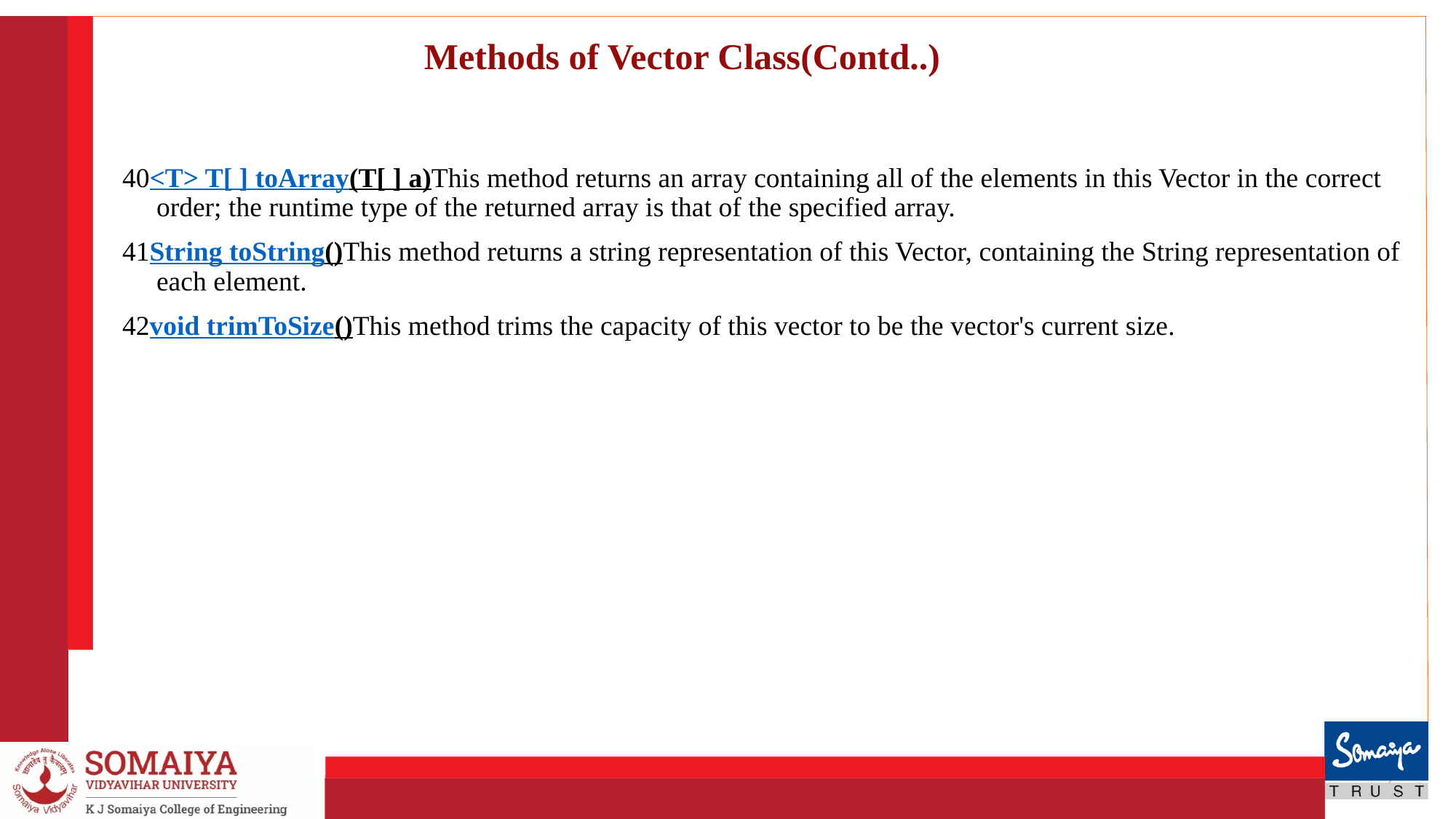

# Methods of Vector Class(Contd..)
40<T> T[ ] toArray(T[ ] a)This method returns an array containing all of the elements in this Vector in the correct order; the runtime type of the returned array is that of the specified array.
41String toString()This method returns a string representation of this Vector, containing the String representation of each element.
42void trimToSize()This method trims the capacity of this vector to be the vector's current size.